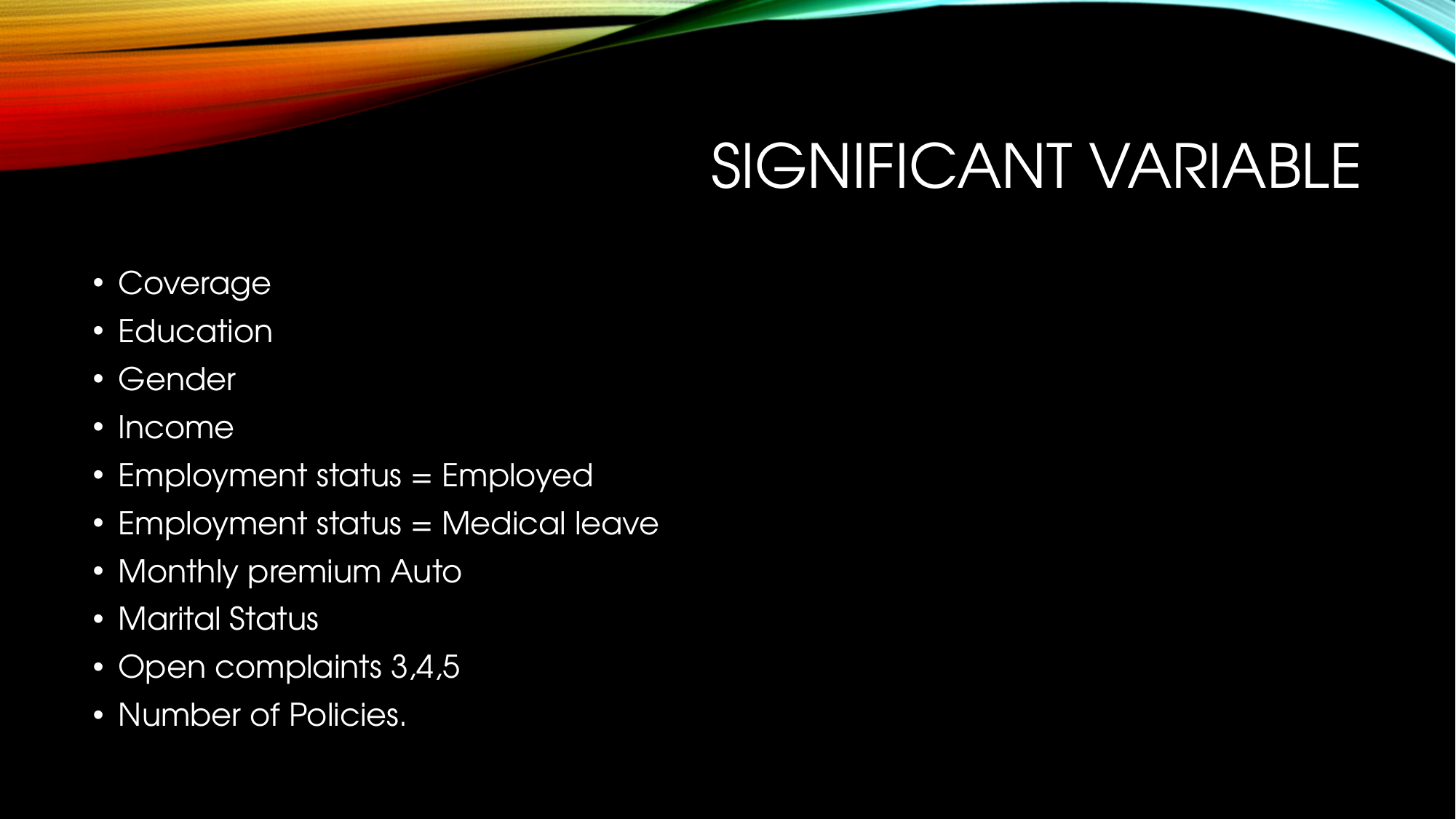

# Significant variable
Coverage
Education
Gender
Income
Employment status = Employed
Employment status = Medical leave
Monthly premium Auto
Marital Status
Open complaints 3,4,5
Number of Policies.